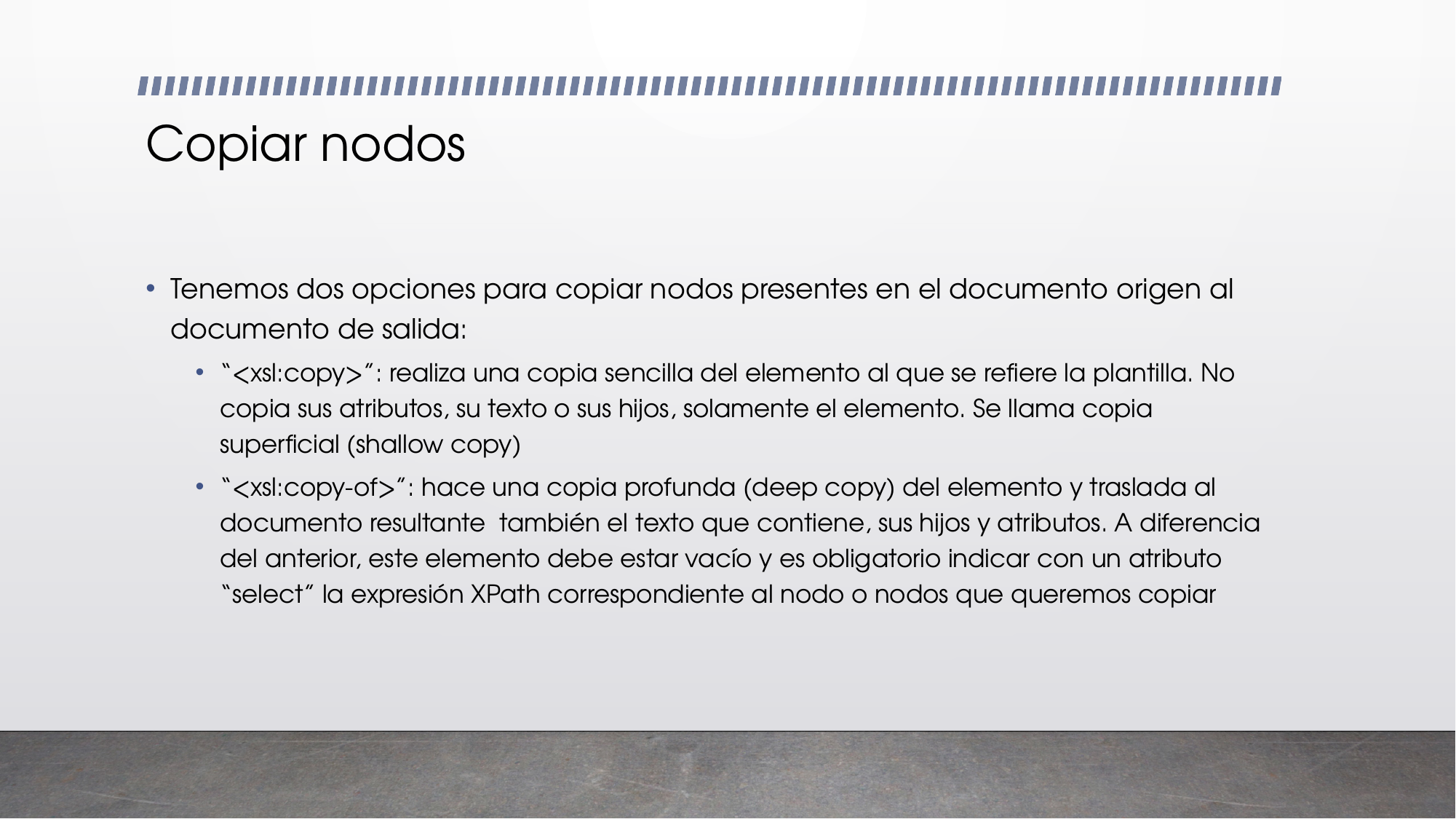

# Copiar nodos
Tenemos dos opciones para copiar nodos presentes en el documento origen al documento de salida:
“<xsl:copy>”: realiza una copia sencilla del elemento al que se refiere la plantilla. No copia sus atributos, su texto o sus hijos, solamente el elemento. Se llama copia superficial (shallow copy)
“<xsl:copy-of>”: hace una copia profunda (deep copy) del elemento y traslada al documento resultante  también el texto que contiene, sus hijos y atributos. A diferencia del anterior, este elemento debe estar vacío y es obligatorio indicar con un atributo “select” la expresión XPath correspondiente al nodo o nodos que queremos copiar